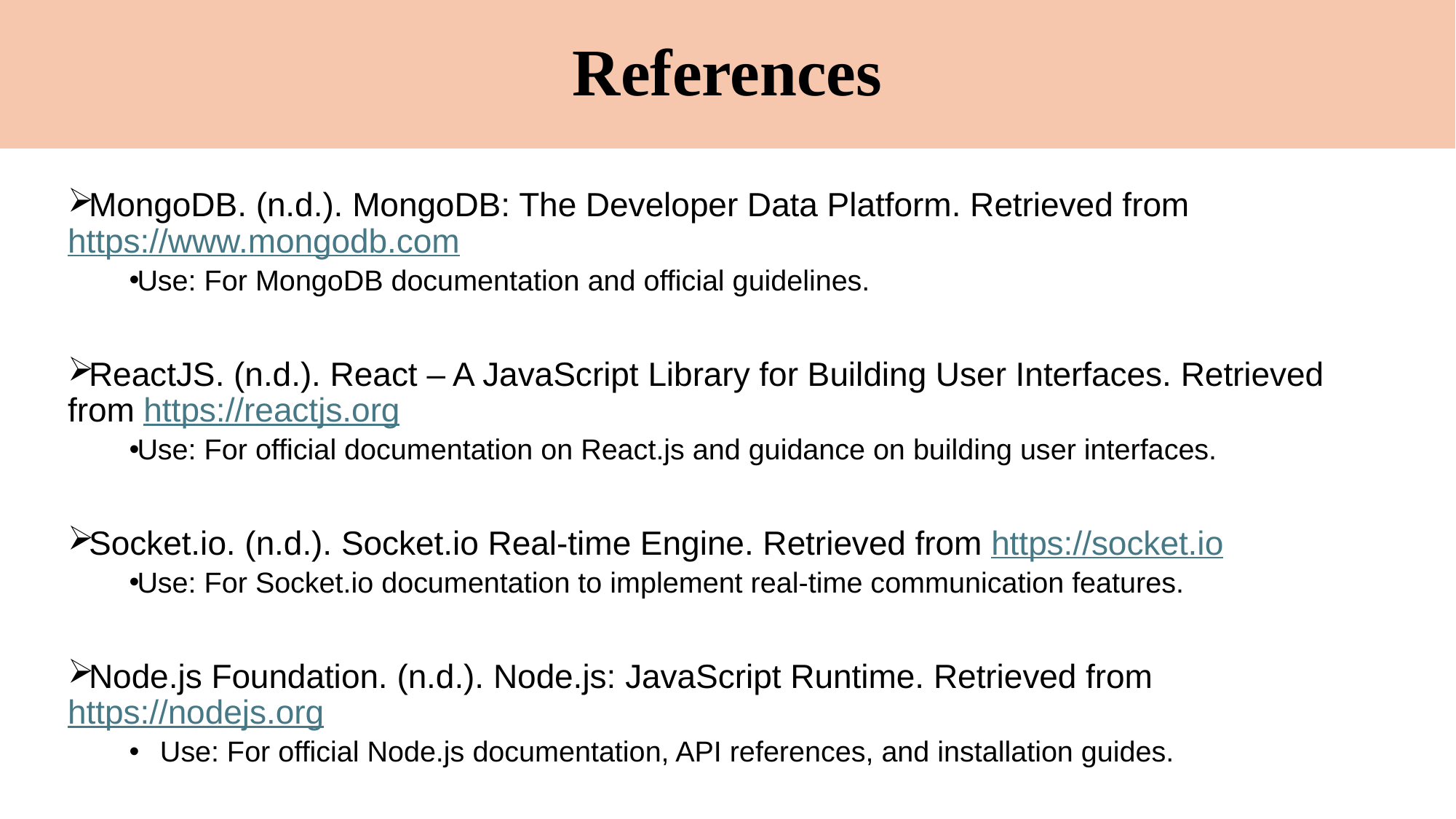

# References
MongoDB. (n.d.). MongoDB: The Developer Data Platform. Retrieved from https://www.mongodb.com
Use: For MongoDB documentation and official guidelines.

ReactJS. (n.d.). React – A JavaScript Library for Building User Interfaces. Retrieved from https://reactjs.org
Use: For official documentation on React.js and guidance on building user interfaces.

Socket.io. (n.d.). Socket.io Real-time Engine. Retrieved from https://socket.io
Use: For Socket.io documentation to implement real-time communication features.

Node.js Foundation. (n.d.). Node.js: JavaScript Runtime. Retrieved from https://nodejs.org
Use: For official Node.js documentation, API references, and installation guides.